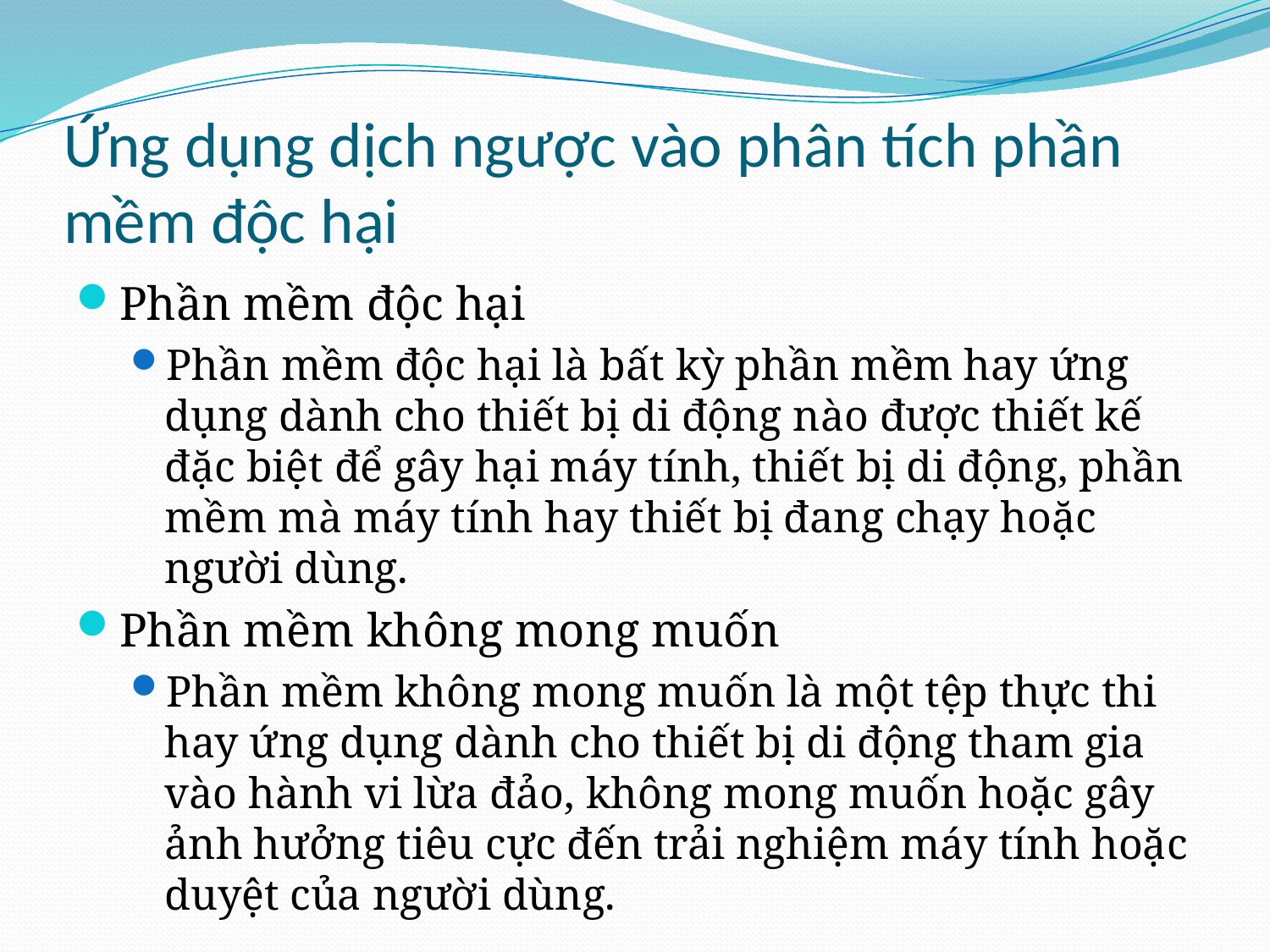

# Ứng dụng dịch ngược vào phân tích phần mềm độc hại
Phần mềm độc hại
Phần mềm độc hại là bất kỳ phần mềm hay ứng dụng dành cho thiết bị di động nào được thiết kế đặc biệt để gây hại máy tính, thiết bị di động, phần mềm mà máy tính hay thiết bị đang chạy hoặc người dùng.
Phần mềm không mong muốn
Phần mềm không mong muốn là một tệp thực thi hay ứng dụng dành cho thiết bị di động tham gia vào hành vi lừa đảo, không mong muốn hoặc gây ảnh hưởng tiêu cực đến trải nghiệm máy tính hoặc duyệt của người dùng.